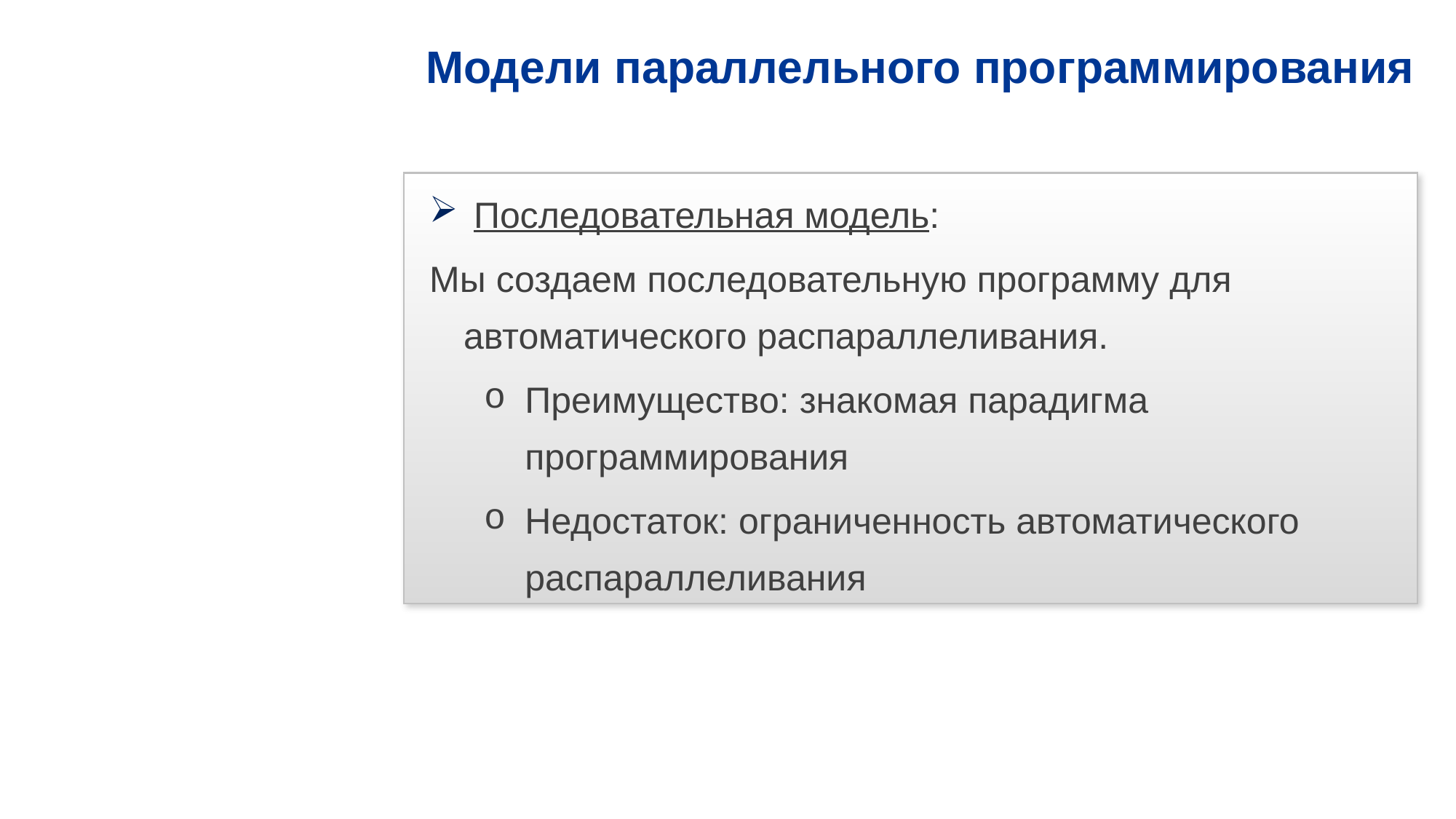

# Модели параллельного программирования
 Последовательная модель:
Мы создаем последовательную программу для автоматического распараллеливания.
Преимущество: знакомая парадигма программирования
Недостаток: ограниченность автоматического распараллеливания